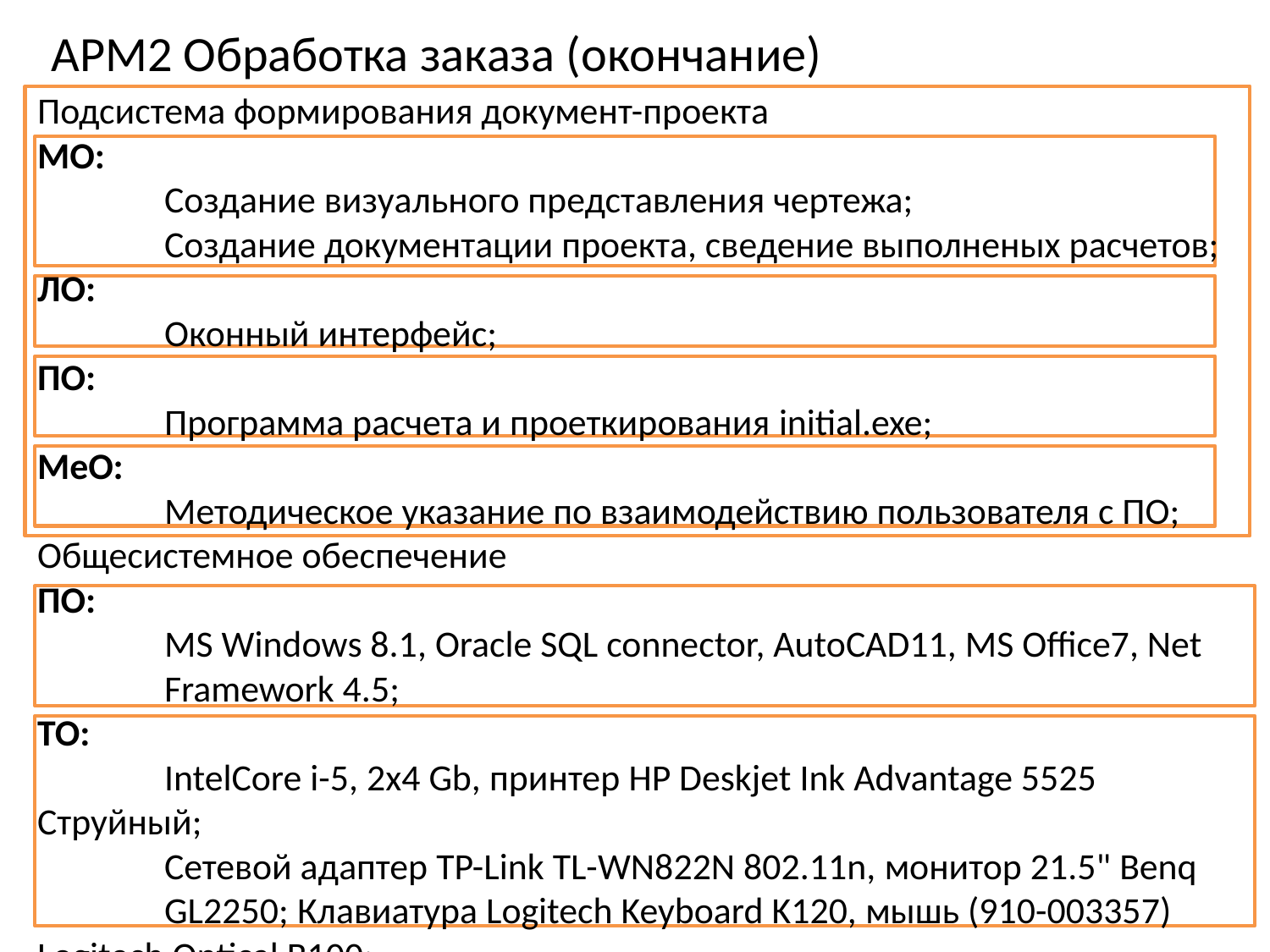

АРМ2 Обработка заказа (окончание)
Подсистема формирования документ-проекта
МО:
	Создание визуального представления чертежа;
	Создание документации проекта, сведение выполненых расчетов;
ЛО:
	Оконный интерфейс;
ПО:
	Программа расчета и проеткирования initial.exe;
МеО:
	Методическое указание по взаимодействию пользователя с ПО;
Общесистемное обеспечение
ПО:
	MS Windows 8.1, Oracle SQL connector, AutoCAD11, MS Office7, Net 	Framework 4.5;
ТО:
	IntelCore i-5, 2x4 Gb, принтер HP Deskjet Ink Advantage 5525 Струйный;
	Сетевой адаптер TP-Link TL-WN822N 802.11n, монитор 21.5" Benq 	GL2250; Клавиатура Logitech Keyboard K120, мышь (910-003357) 	Logitech Optical B100;